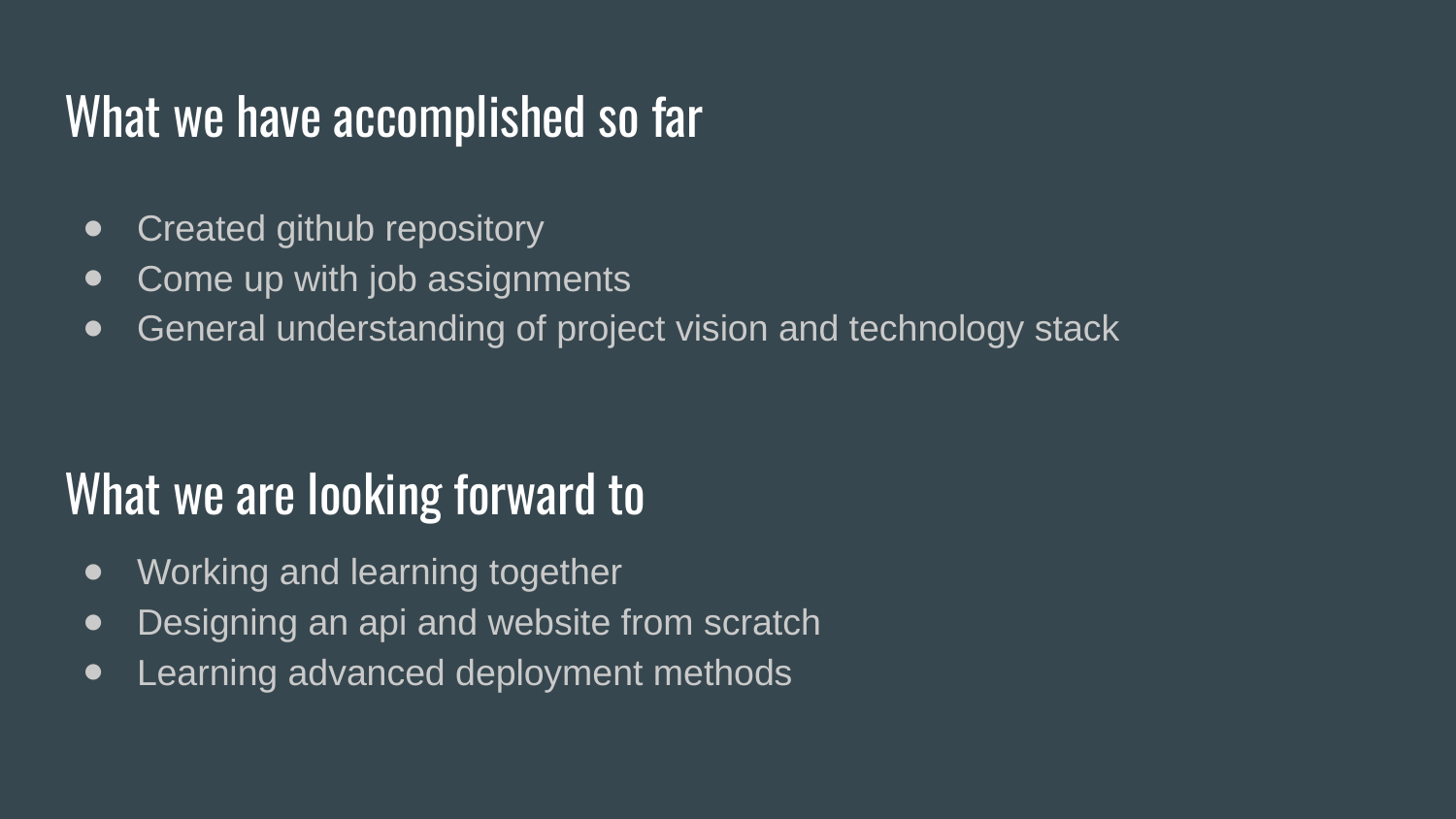

# What we have accomplished so far
Created github repository
Come up with job assignments
General understanding of project vision and technology stack
What we are looking forward to
Working and learning together
Designing an api and website from scratch
Learning advanced deployment methods